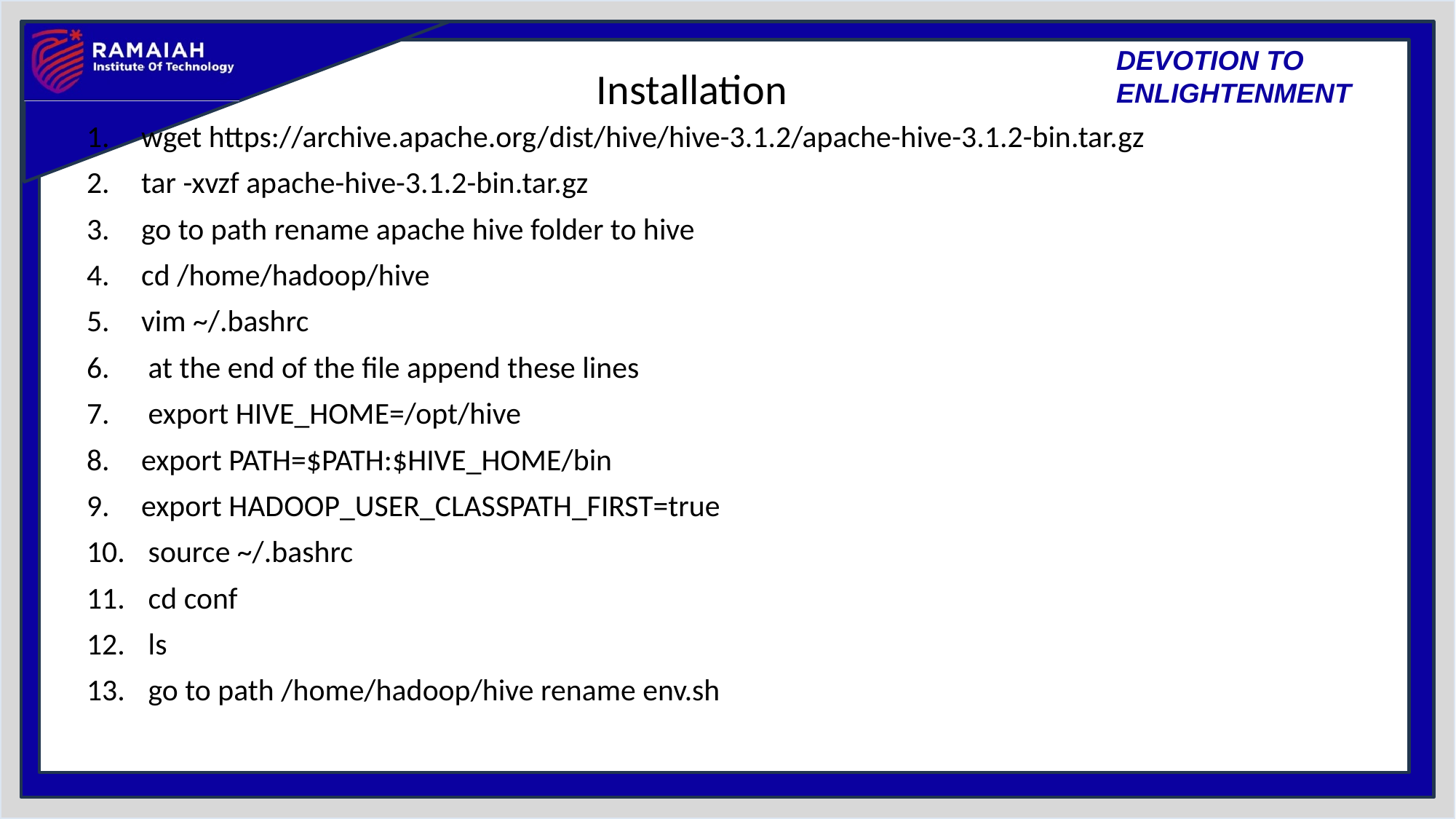

# Installation
wget https://archive.apache.org/dist/hive/hive-3.1.2/apache-hive-3.1.2-bin.tar.gz
tar -xvzf apache-hive-3.1.2-bin.tar.gz
go to path rename apache hive folder to hive
cd /home/hadoop/hive
vim ~/.bashrc
 at the end of the file append these lines
 export HIVE_HOME=/opt/hive
export PATH=$PATH:$HIVE_HOME/bin
export HADOOP_USER_CLASSPATH_FIRST=true
 source ~/.bashrc
 cd conf
 ls
 go to path /home/hadoop/hive rename env.sh